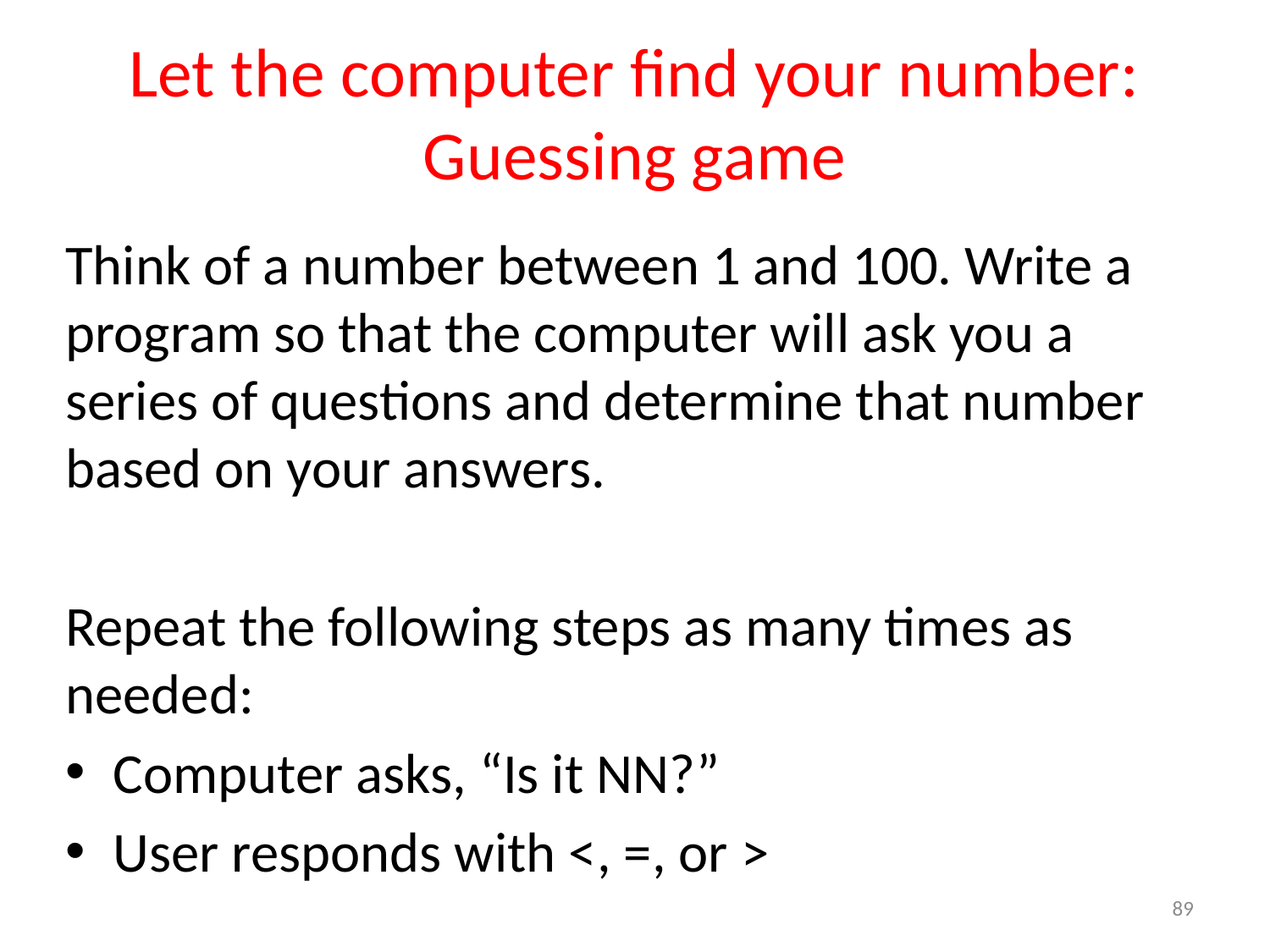

# Let the computer find your number: Guessing game
Think of a number between 1 and 100. Write a program so that the computer will ask you a series of questions and determine that number based on your answers.

Repeat the following steps as many times as needed:
Computer asks, “Is it NN?”
User responds with <, =, or >

89